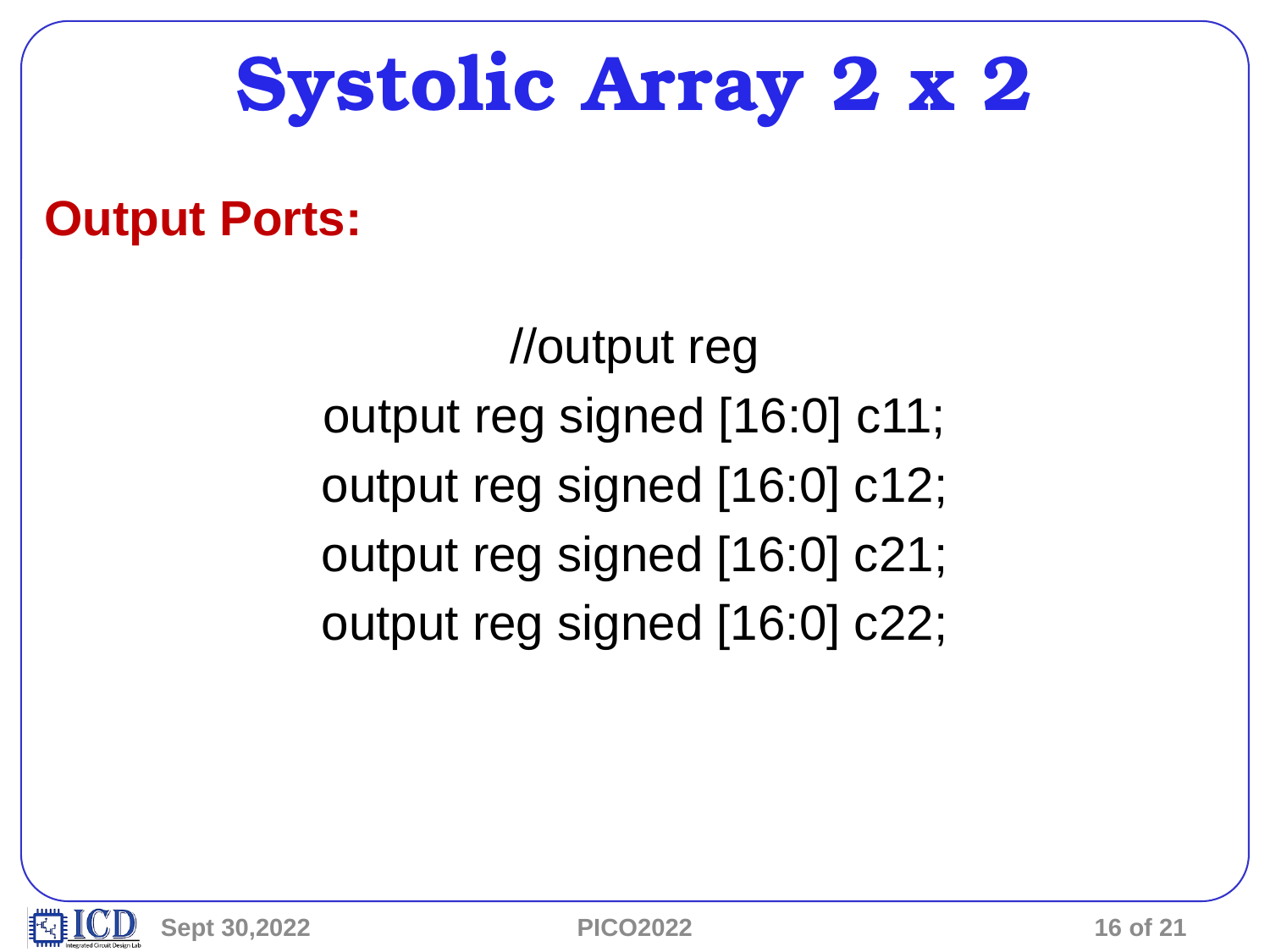

# Systolic Array 2 x 2
Output Ports:
//output reg
output reg signed [16:0] c11;
output reg signed [16:0] c12;
output reg signed [16:0] c21;
output reg signed [16:0] c22;

Sept 30,2022
PICO2022
16 of 21